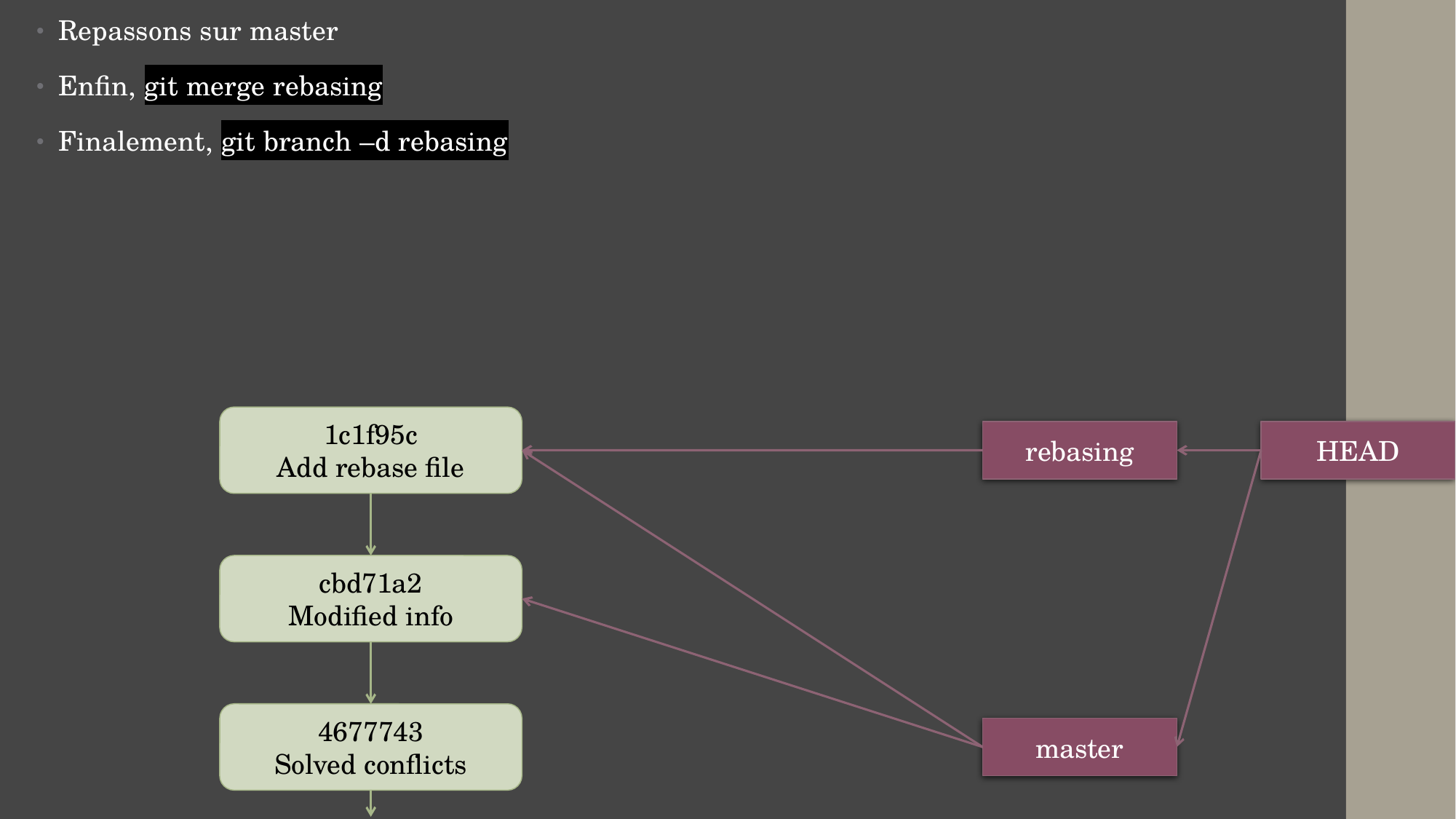

Repassons sur master
Enfin, git merge rebasing
Finalement, git branch –d rebasing

1c1f95c
Add rebase file
rebasing
HEAD
cbd71a2
Modified info
4677743
Solved conflicts
master